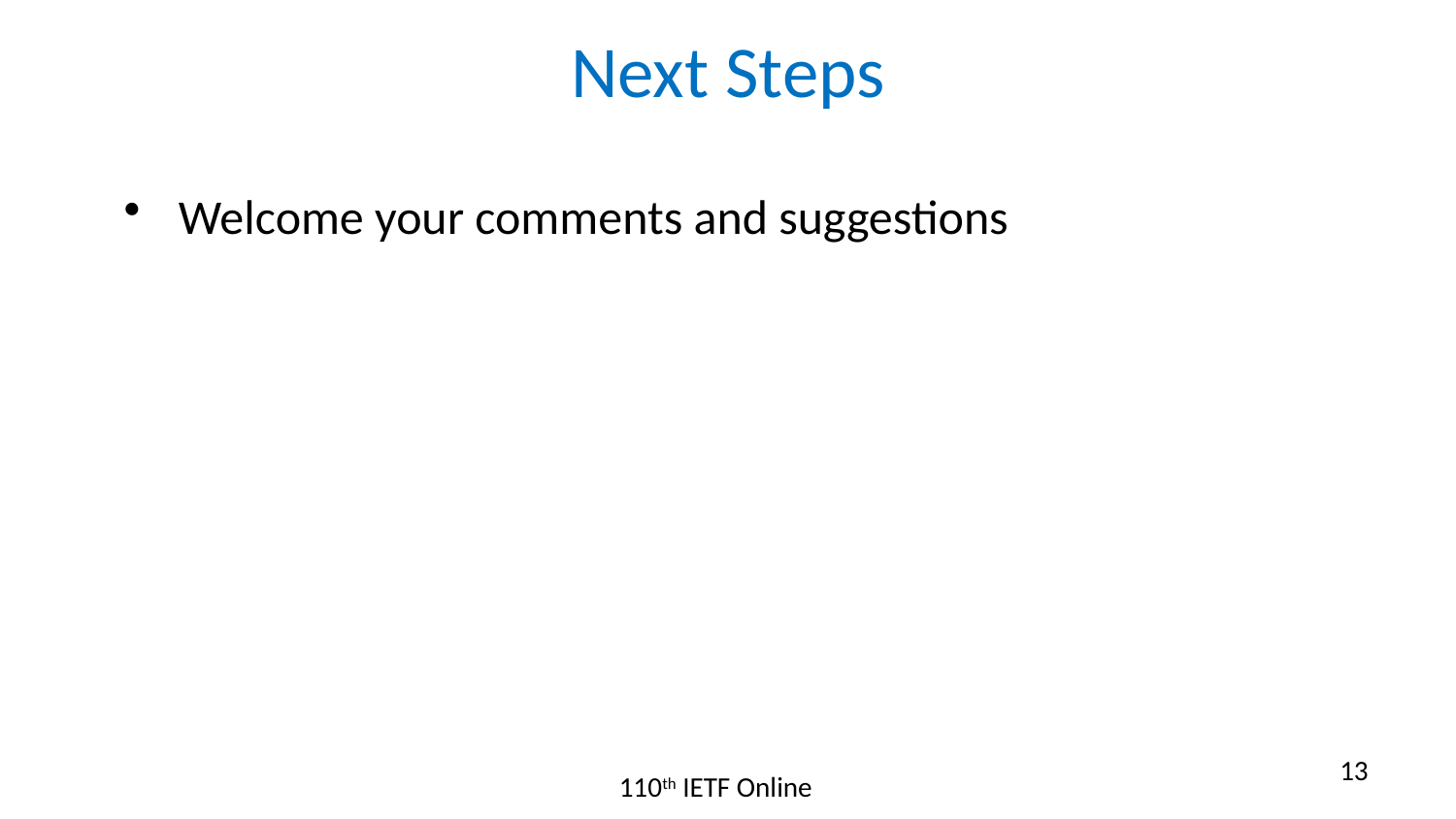

# Next Steps
Welcome your comments and suggestions

13
110th IETF Online